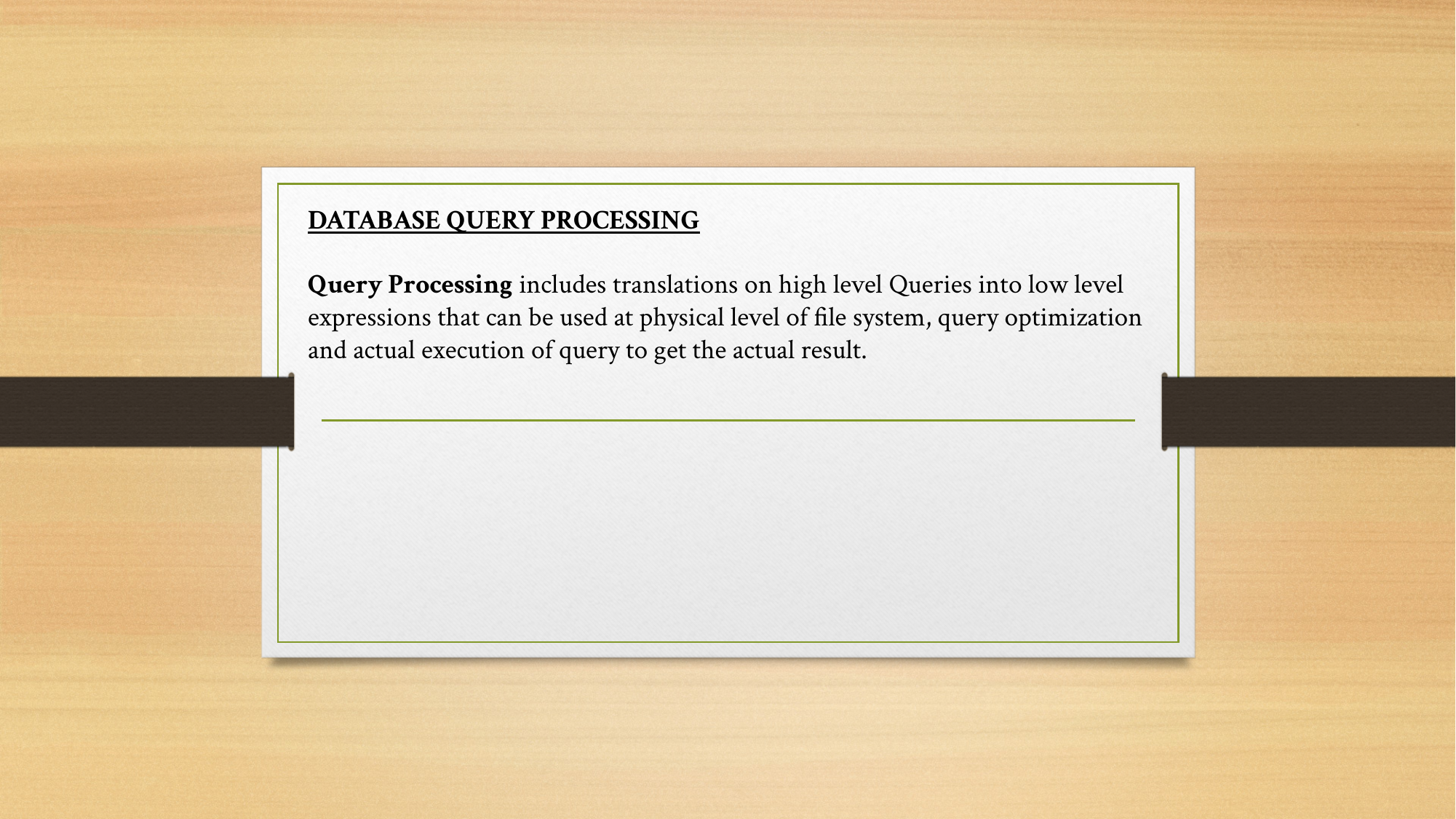

DATABASE QUERY PROCESSING

Query Processing includes translations on high level Queries into low level expressions that can be used at physical level of file system, query optimization and actual execution of query to get the actual result.